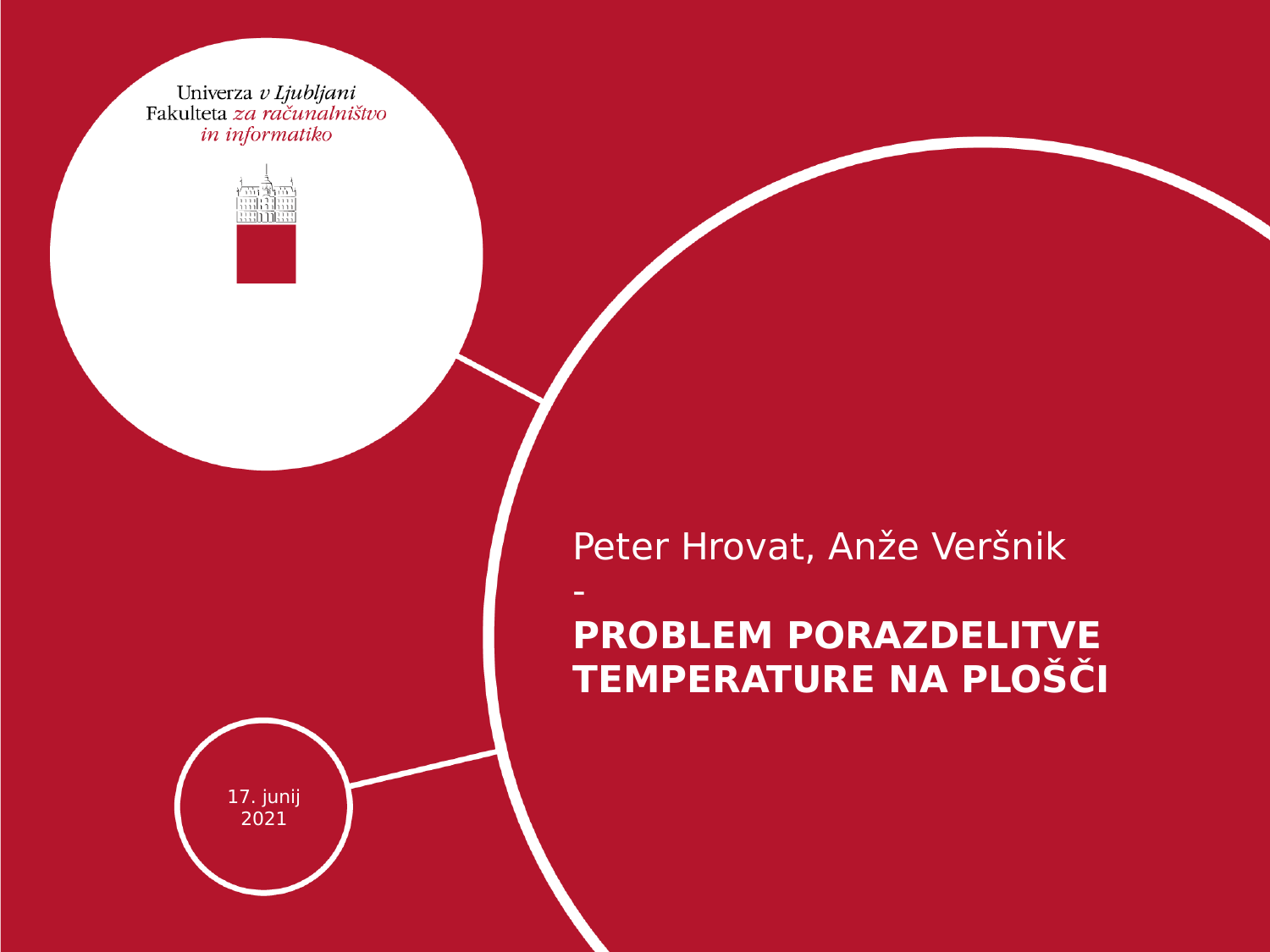

Peter Hrovat, Anže Veršnik
-
Problem porazdelitve
temperature na plošči
17. junij
2021